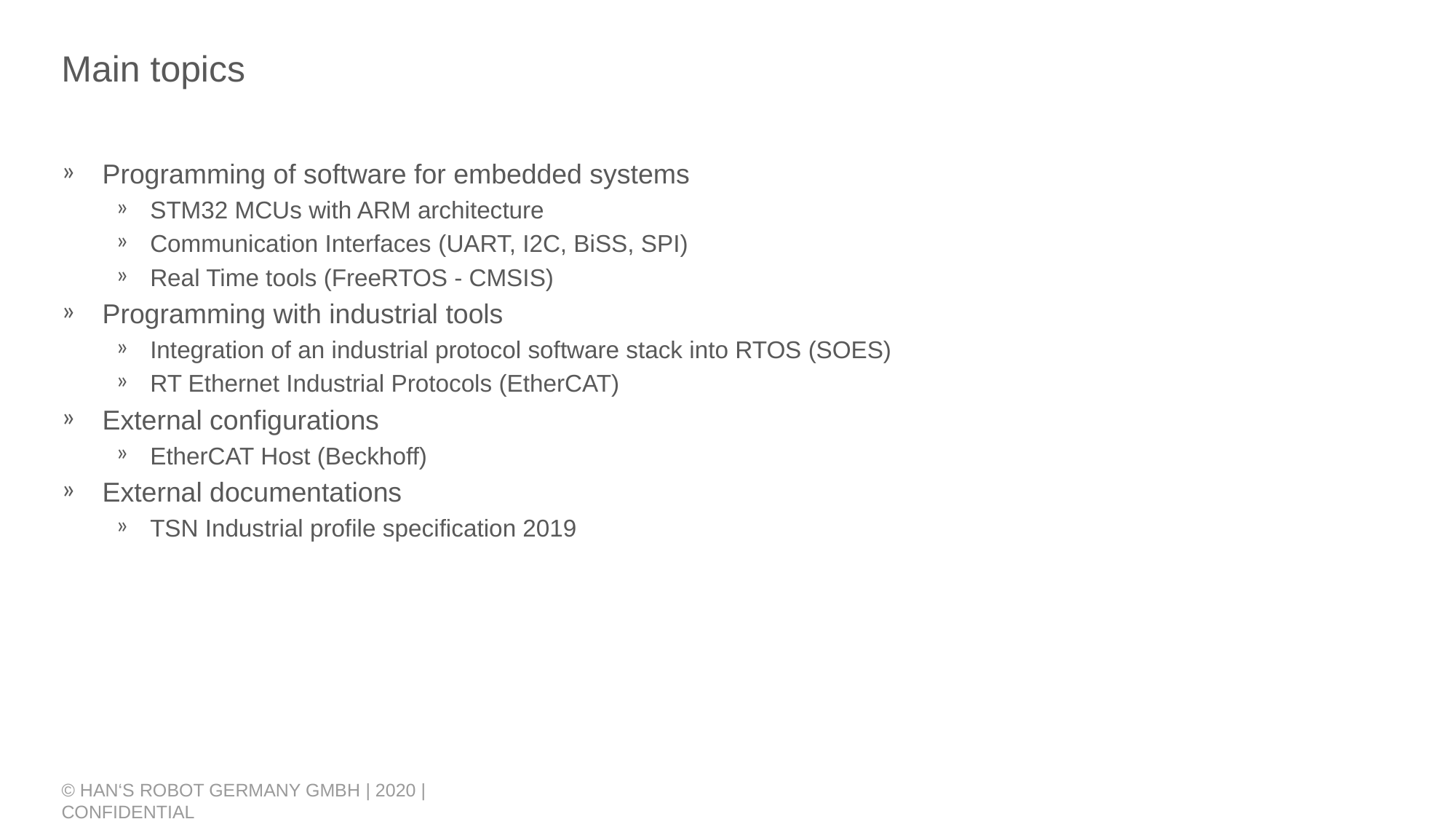

# Main topics
Programming of software for embedded systems
STM32 MCUs with ARM architecture
Communication Interfaces (UART, I2C, BiSS, SPI)
Real Time tools (FreeRTOS - CMSIS)
Programming with industrial tools
Integration of an industrial protocol software stack into RTOS (SOES)
RT Ethernet Industrial Protocols (EtherCAT)
External configurations
EtherCAT Host (Beckhoff)
External documentations
TSN Industrial profile specification 2019